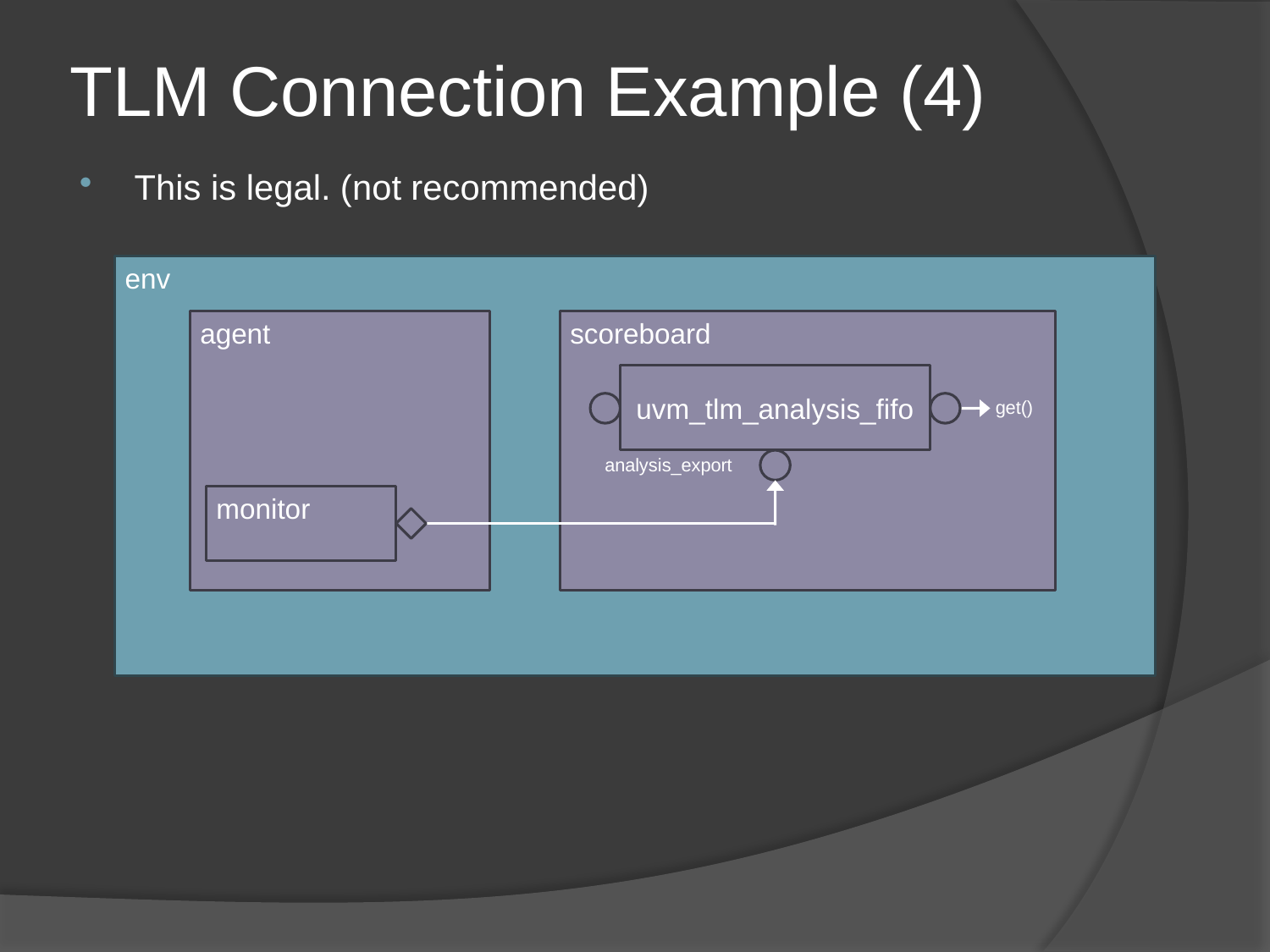

# TLM Connection Example (4)
This is legal. (not recommended)
env
agent
scoreboard
uvm_tlm_analysis_fifo
get()

analysis_export

monitor